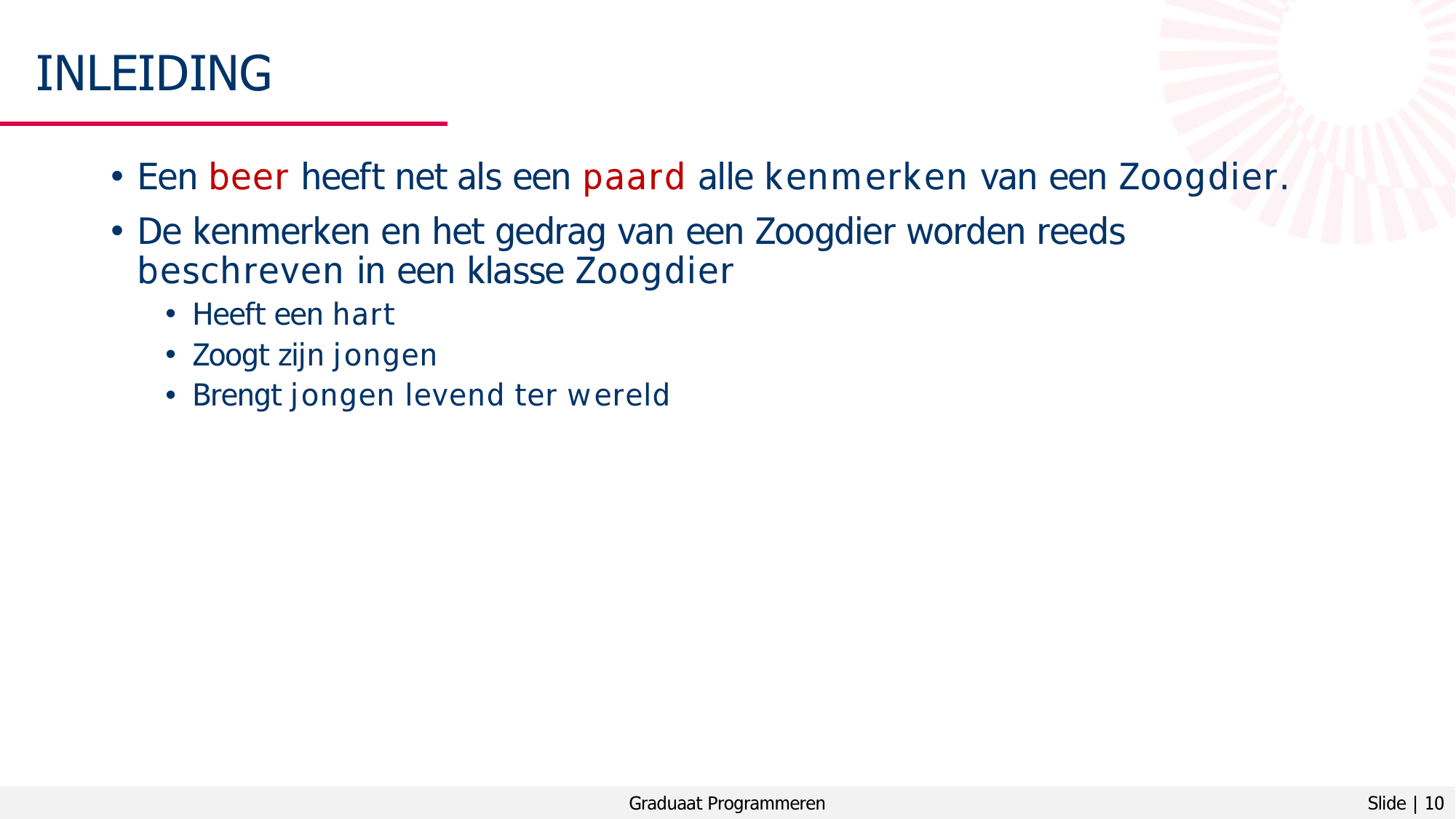

# Inleiding
Een beer heeft net als een paard alle kenmerken van een Zoogdier.
De kenmerken en het gedrag van een Zoogdier worden reeds beschreven in een klasse Zoogdier
Heeft een hart
Zoogt zijn jongen
Brengt jongen levend ter wereld